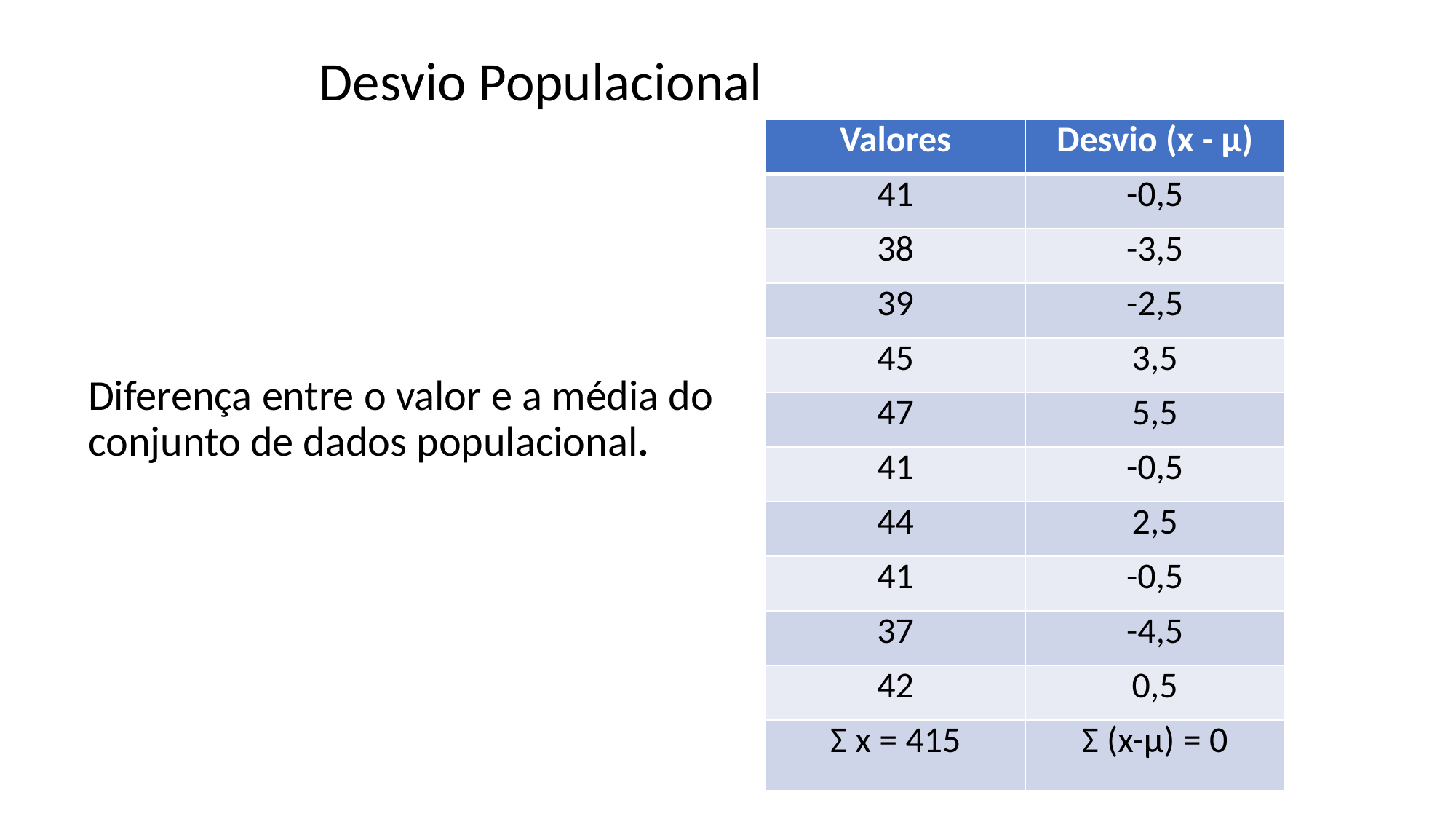

Desvio Populacional
| Valores | Desvio (x - µ) |
| --- | --- |
| 41 | -0,5 |
| 38 | -3,5 |
| 39 | -2,5 |
| 45 | 3,5 |
| 47 | 5,5 |
| 41 | -0,5 |
| 44 | 2,5 |
| 41 | -0,5 |
| 37 | -4,5 |
| 42 | 0,5 |
| Σ x = 415 | Σ (x-µ) = 0 |
Diferença entre o valor e a média do conjunto de dados populacional.